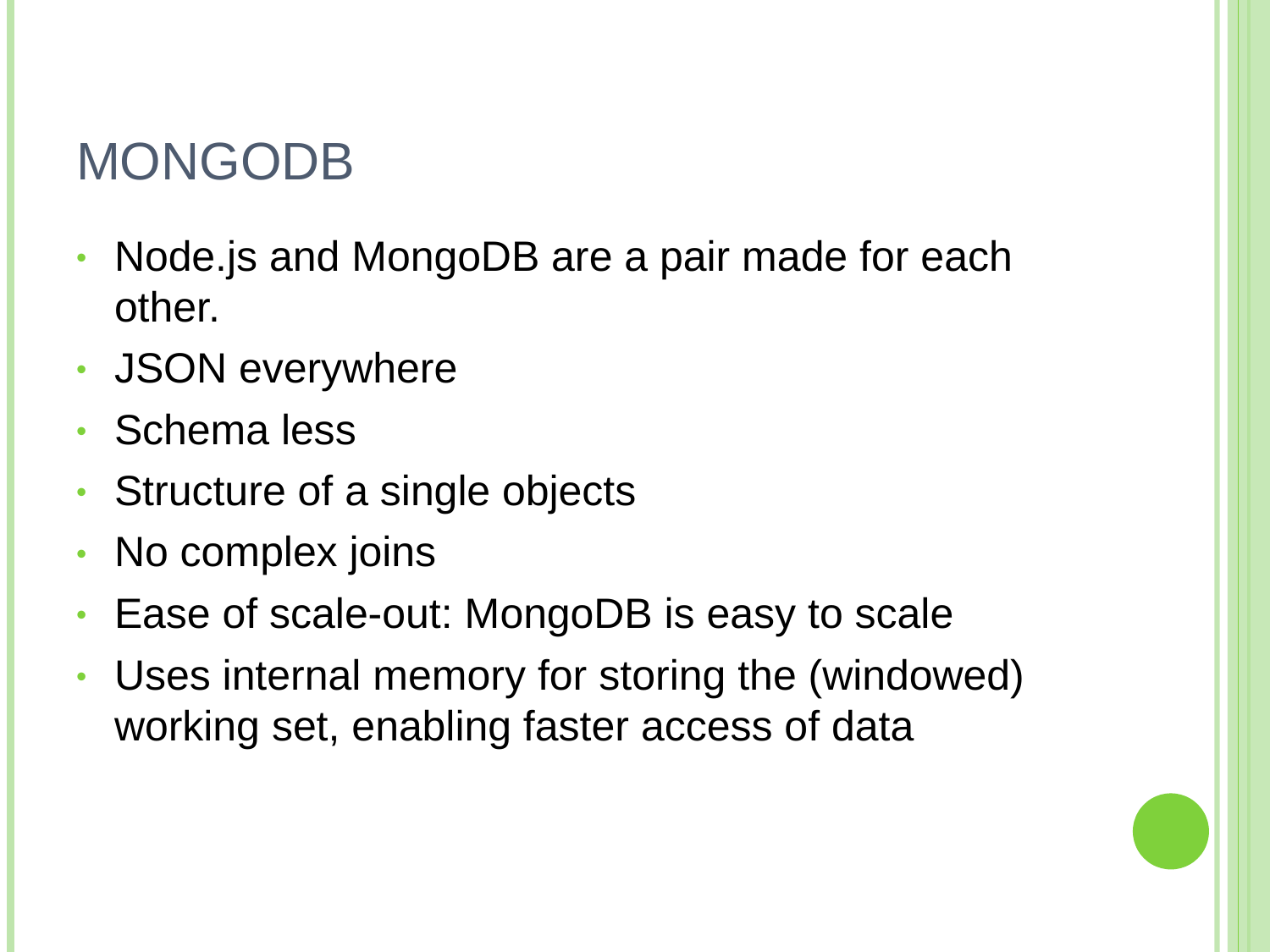

# MongoDB
Node.js and MongoDB are a pair made for each other.
JSON everywhere
Schema less
Structure of a single objects
No complex joins
Ease of scale-out: MongoDB is easy to scale
Uses internal memory for storing the (windowed) working set, enabling faster access of data